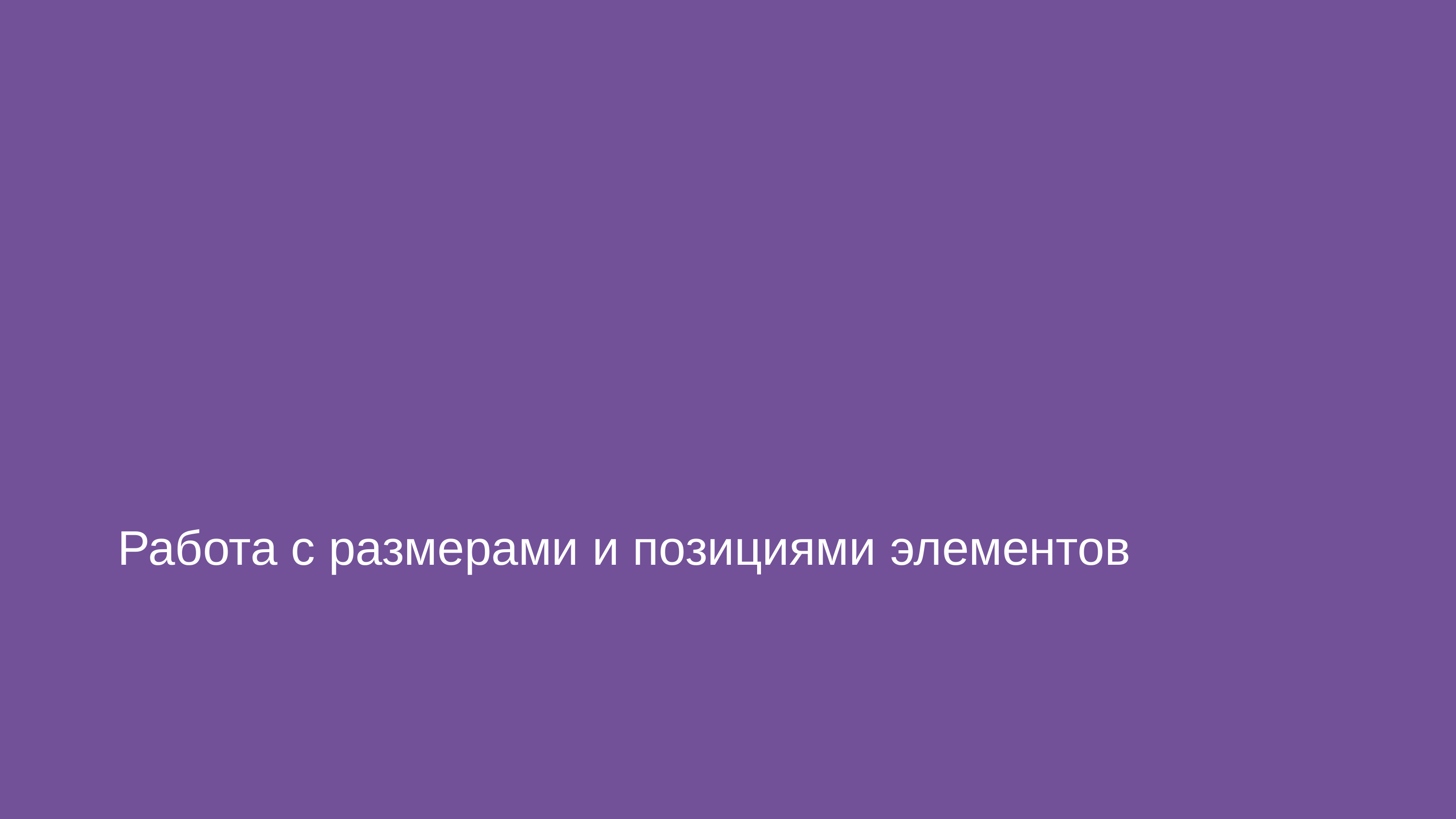

# Работа с размерами и позициями элементов